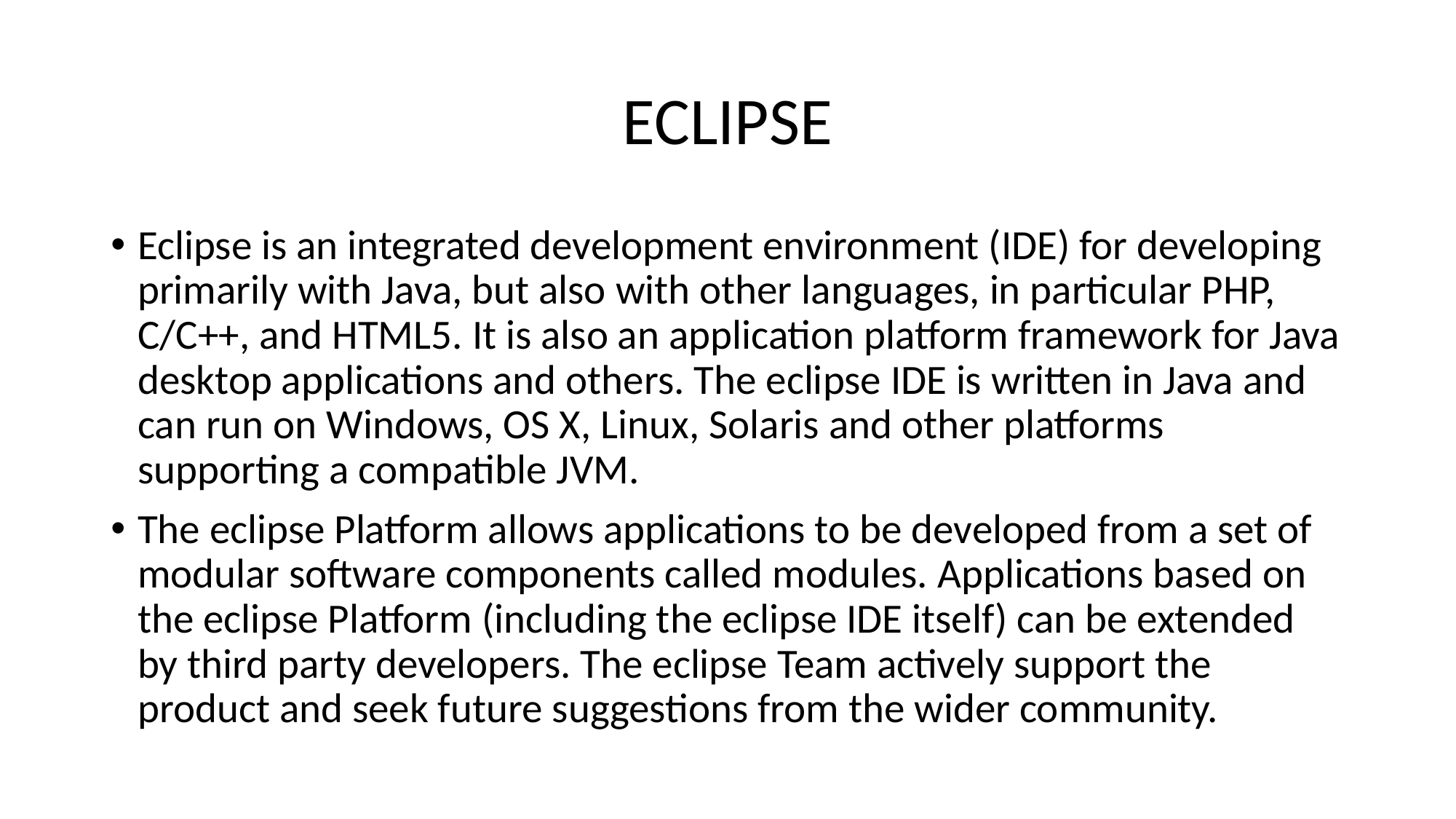

# ECLIPSE
Eclipse is an integrated development environment (IDE) for developing primarily with Java, but also with other languages, in particular PHP, C/C++, and HTML5. It is also an application platform framework for Java desktop applications and others. The eclipse IDE is written in Java and can run on Windows, OS X, Linux, Solaris and other platforms supporting a compatible JVM.
The eclipse Platform allows applications to be developed from a set of modular software components called modules. Applications based on the eclipse Platform (including the eclipse IDE itself) can be extended by third party developers. The eclipse Team actively support the product and seek future suggestions from the wider community.